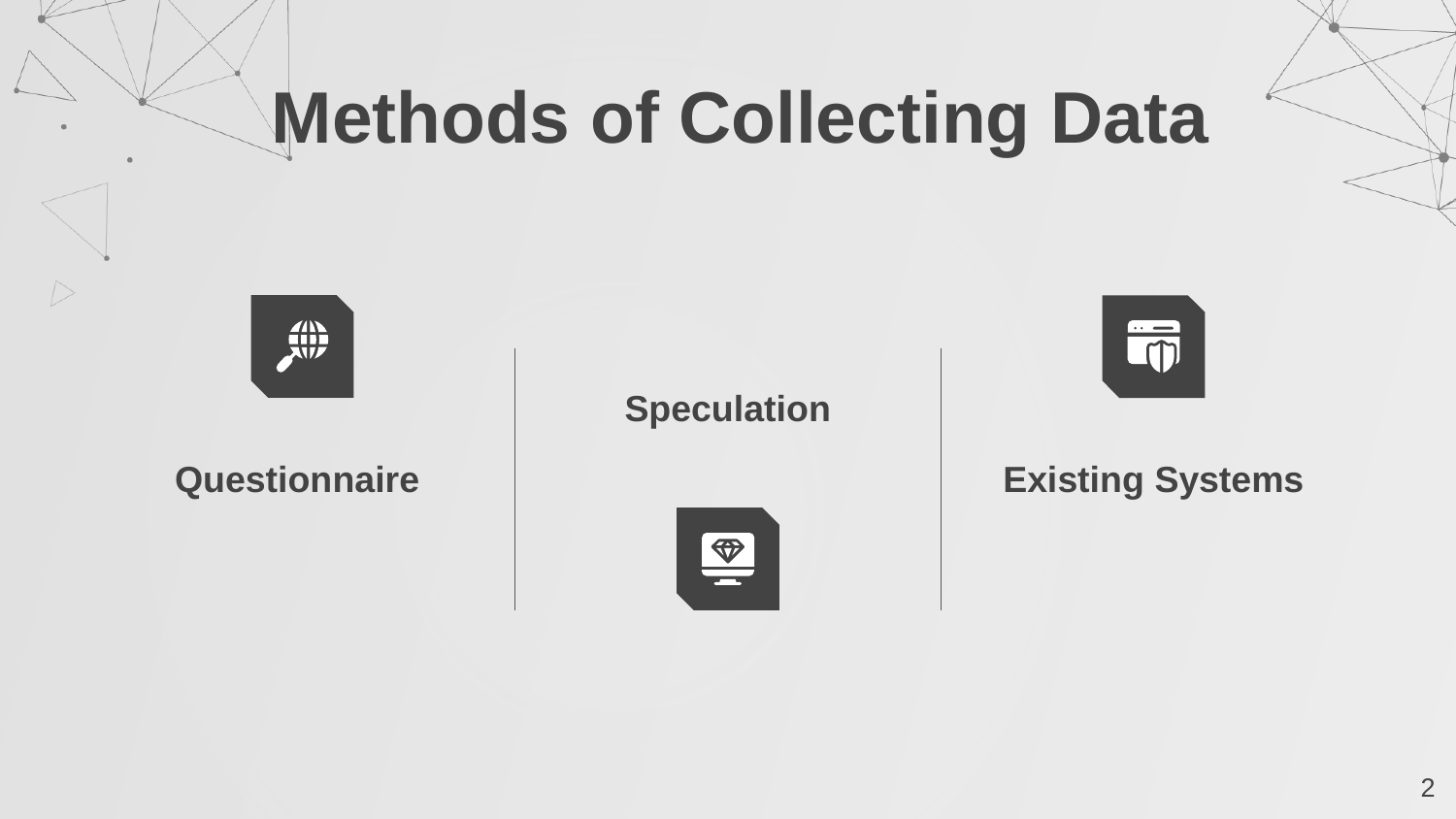

# Methods of Collecting Data

Speculation
Questionnaire
Existing Systems

2